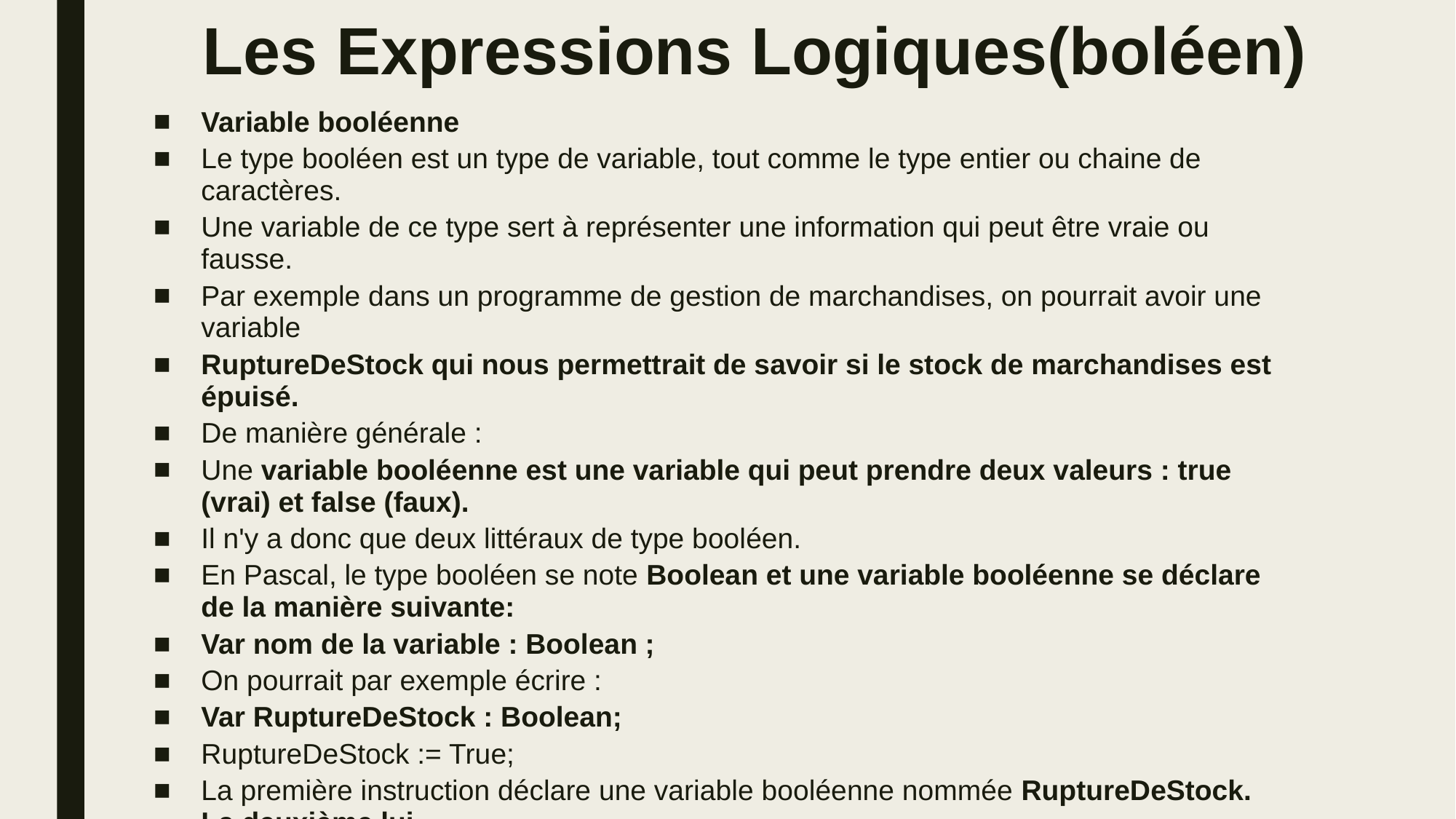

# Les Expressions Logiques(boléen)
Variable booléenne
Le type booléen est un type de variable, tout comme le type entier ou chaine de caractères.
Une variable de ce type sert à représenter une information qui peut être vraie ou fausse.
Par exemple dans un programme de gestion de marchandises, on pourrait avoir une variable
RuptureDeStock qui nous permettrait de savoir si le stock de marchandises est épuisé.
De manière générale :
Une variable booléenne est une variable qui peut prendre deux valeurs : true (vrai) et false (faux).
Il n'y a donc que deux littéraux de type booléen.
En Pascal, le type booléen se note Boolean et une variable booléenne se déclare de la manière suivante:
Var nom de la variable : Boolean ;
On pourrait par exemple écrire :
Var RuptureDeStock : Boolean;
RuptureDeStock := True;
La première instruction déclare une variable booléenne nommée RuptureDeStock. La deuxième lui
affecte la valeur True.